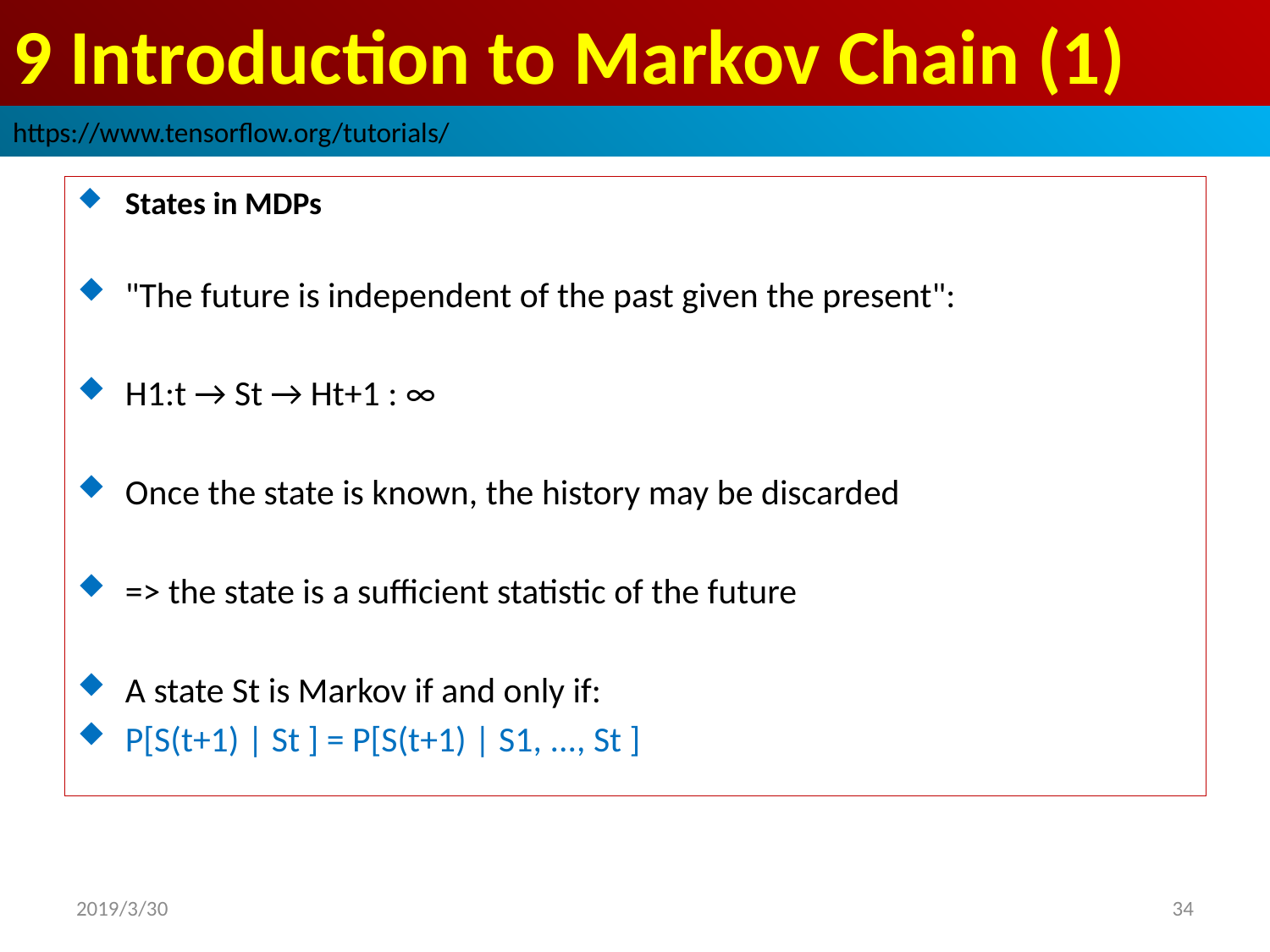

# 9 Introduction to Markov Chain (1)
https://www.tensorflow.org/tutorials/
States in MDPs

"The future is independent of the past given the present":

H1:t → St → Ht+1 : ∞

Once the state is known, the history may be discarded

=> the state is a sufficient statistic of the future

A state St is Markov if and only if:
P[S(t+1) | St ] = P[S(t+1) | S1, ..., St ]

2019/3/30
34